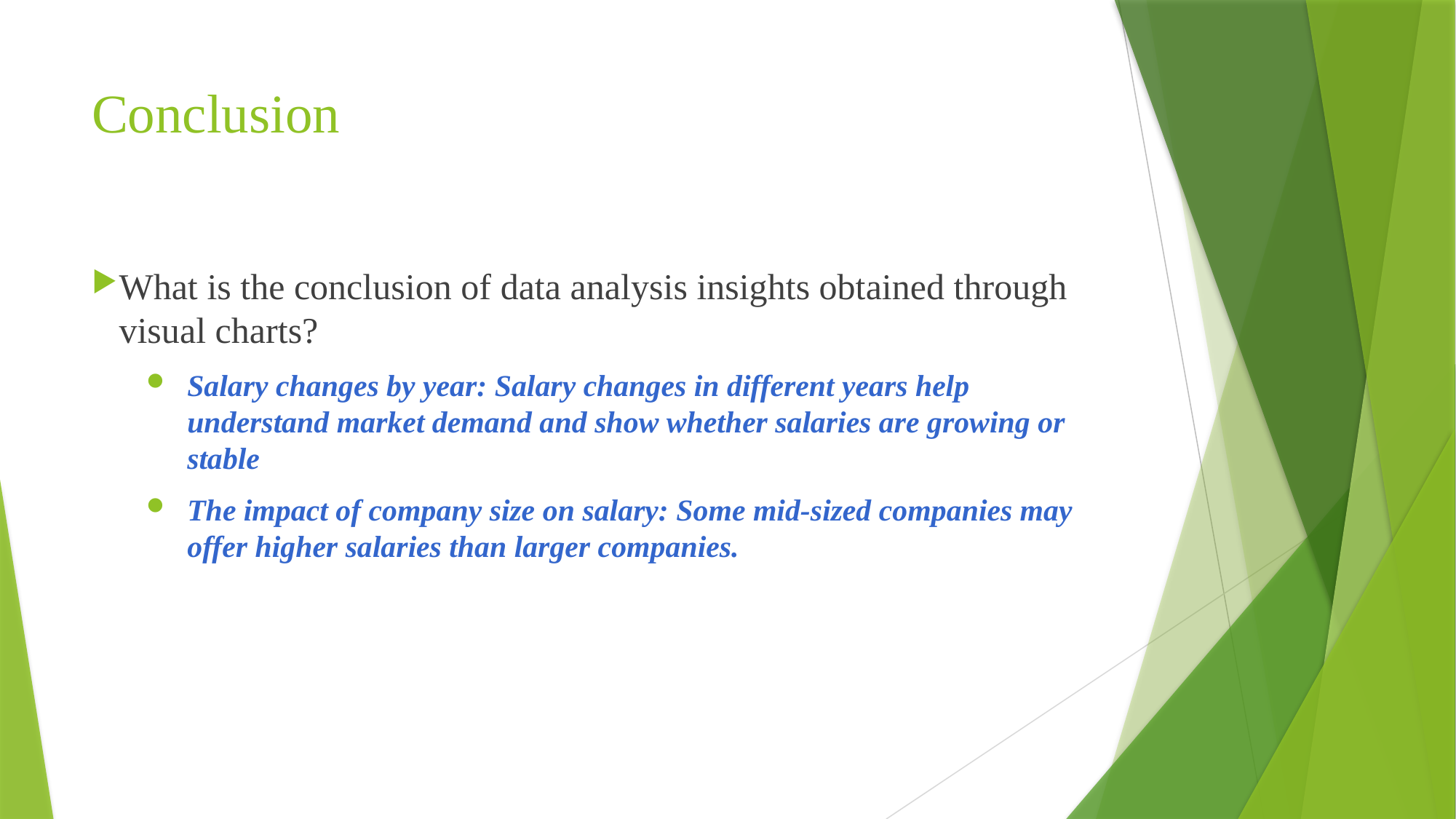

# Conclusion
What is the conclusion of data analysis insights obtained through visual charts?
Salary changes by year: Salary changes in different years help understand market demand and show whether salaries are growing or stable
The impact of company size on salary: Some mid-sized companies may offer higher salaries than larger companies.